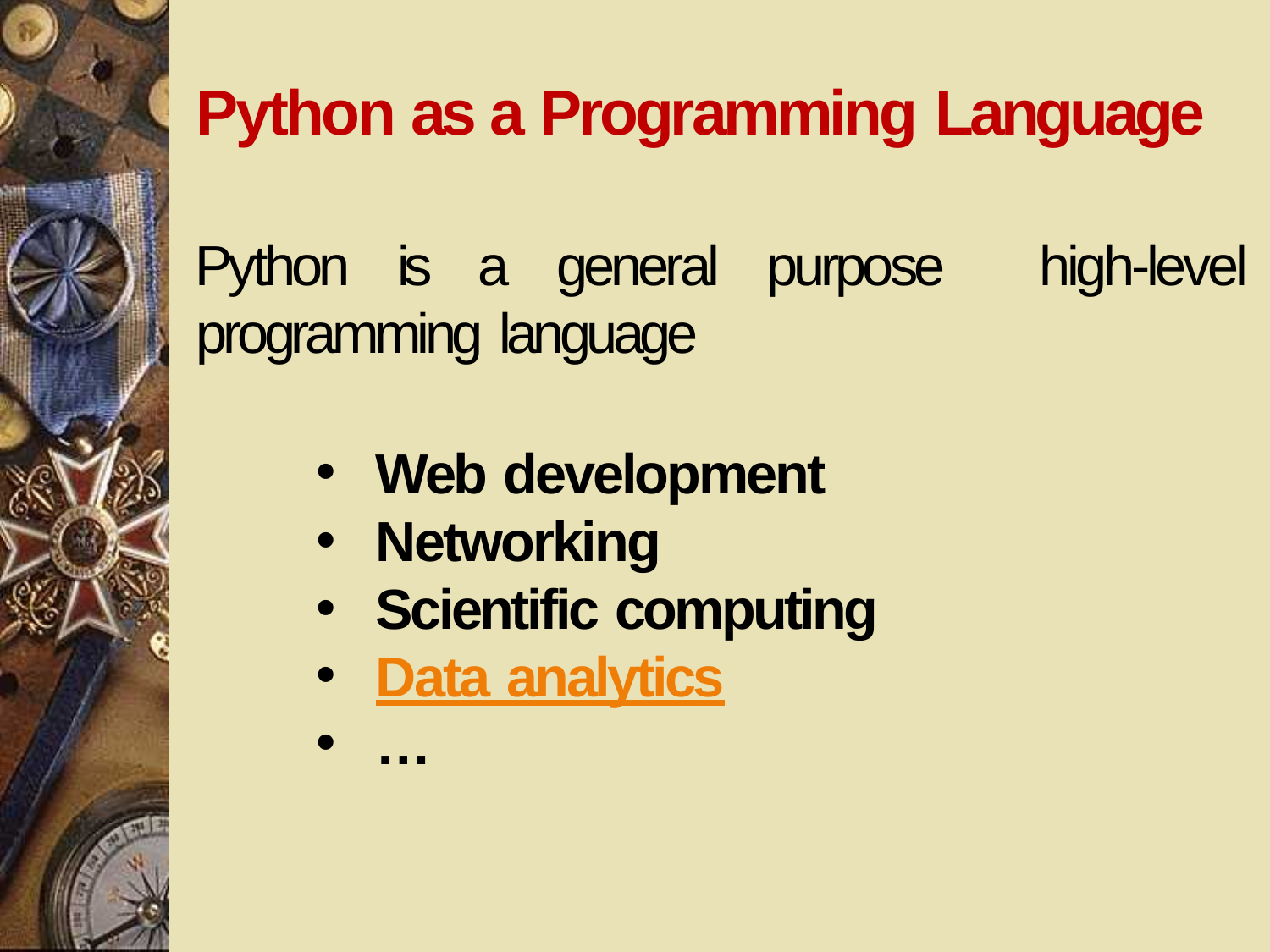

Python as a Programming Language
18
# Python is a general purpose  high-level programming language
Web development
Networking
Scientific computing
Data analytics
…